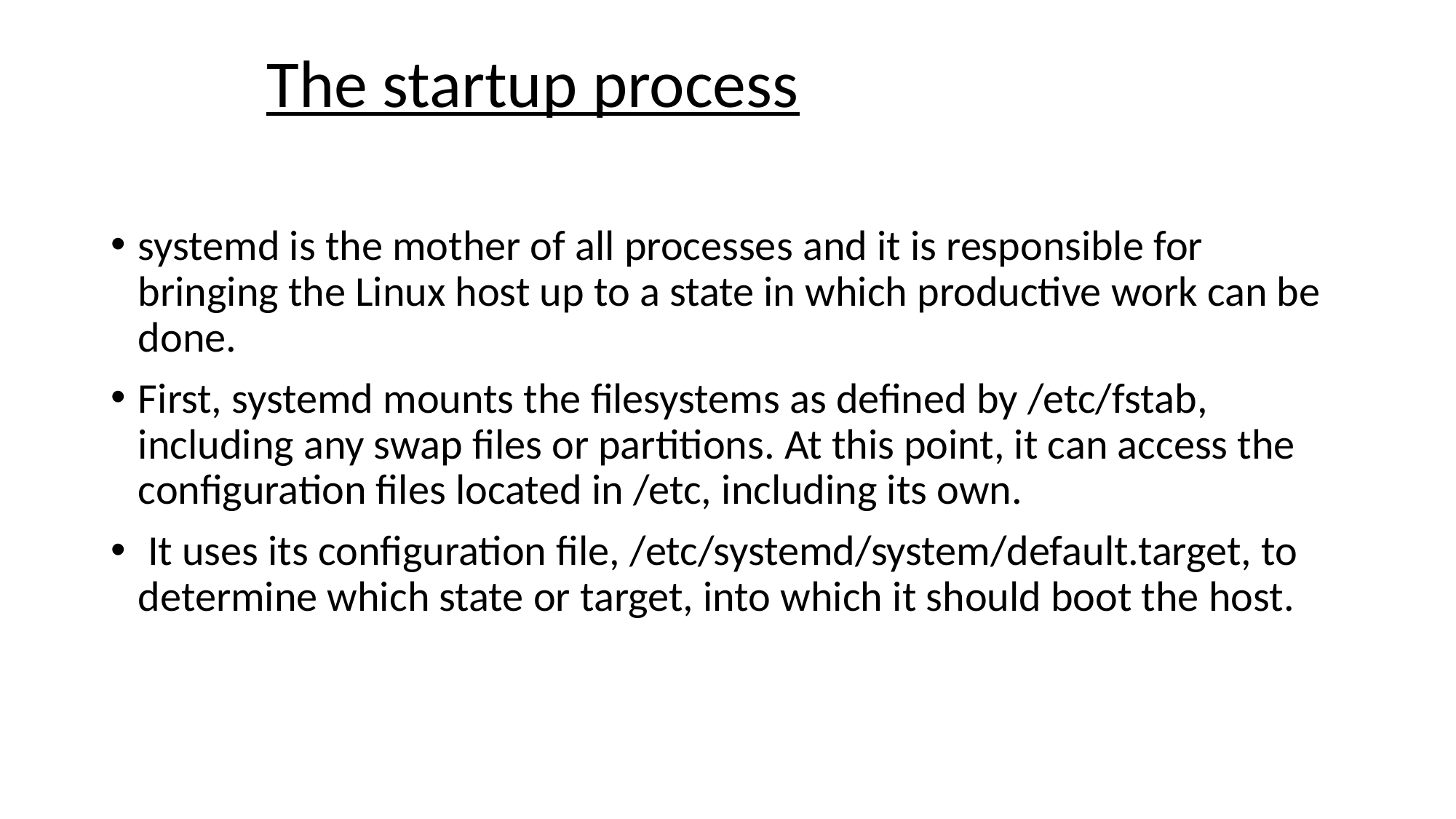

# The startup process
systemd is the mother of all processes and it is responsible for bringing the Linux host up to a state in which productive work can be done.
First, systemd mounts the filesystems as defined by /etc/fstab, including any swap files or partitions. At this point, it can access the configuration files located in /etc, including its own.
 It uses its configuration file, /etc/systemd/system/default.target, to determine which state or target, into which it should boot the host.